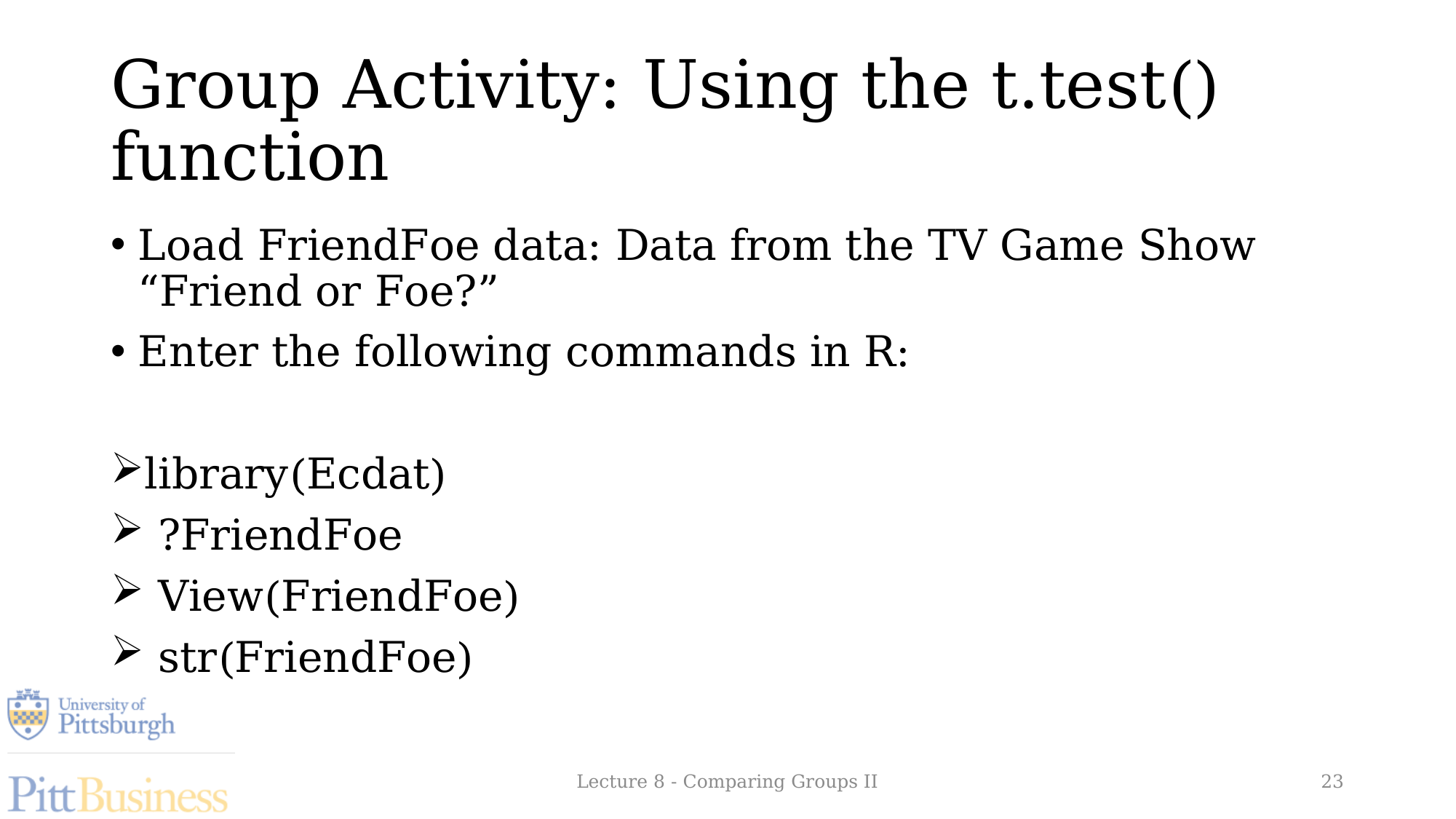

# Group Activity: Using the t.test() function
Load FriendFoe data: Data from the TV Game Show “Friend or Foe?”
Enter the following commands in R:

library(Ecdat)
 ?FriendFoe
 View(FriendFoe)
 str(FriendFoe)
Lecture 8 - Comparing Groups II
23